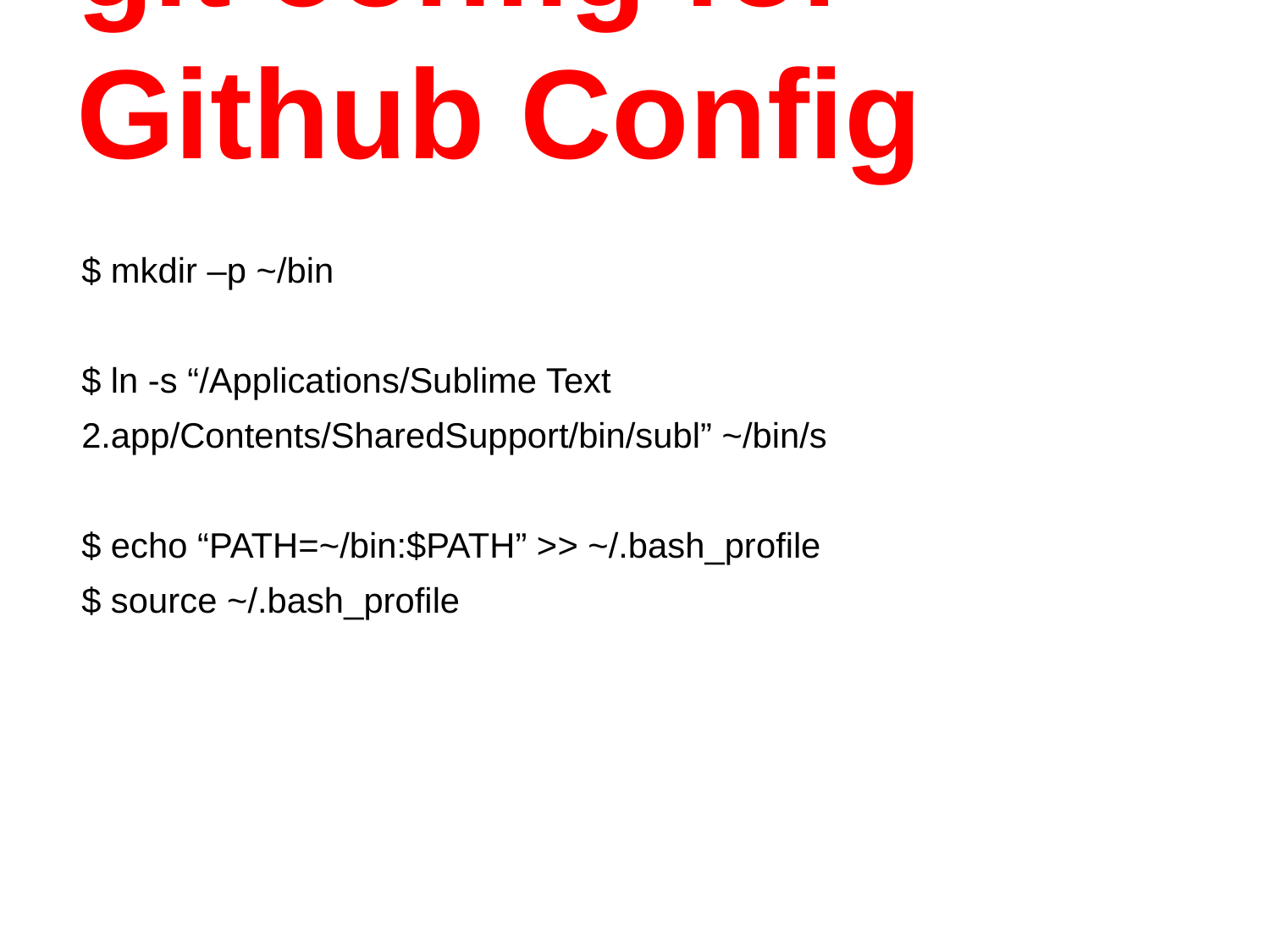

# git config for Github Config
$ mkdir –p ~/bin

$ ln -s “/Applications/Sublime Text 2.app/Contents/SharedSupport/bin/subl” ~/bin/s

$ echo “PATH=~/bin:$PATH” >> ~/.bash_profile
$ source ~/.bash_profile